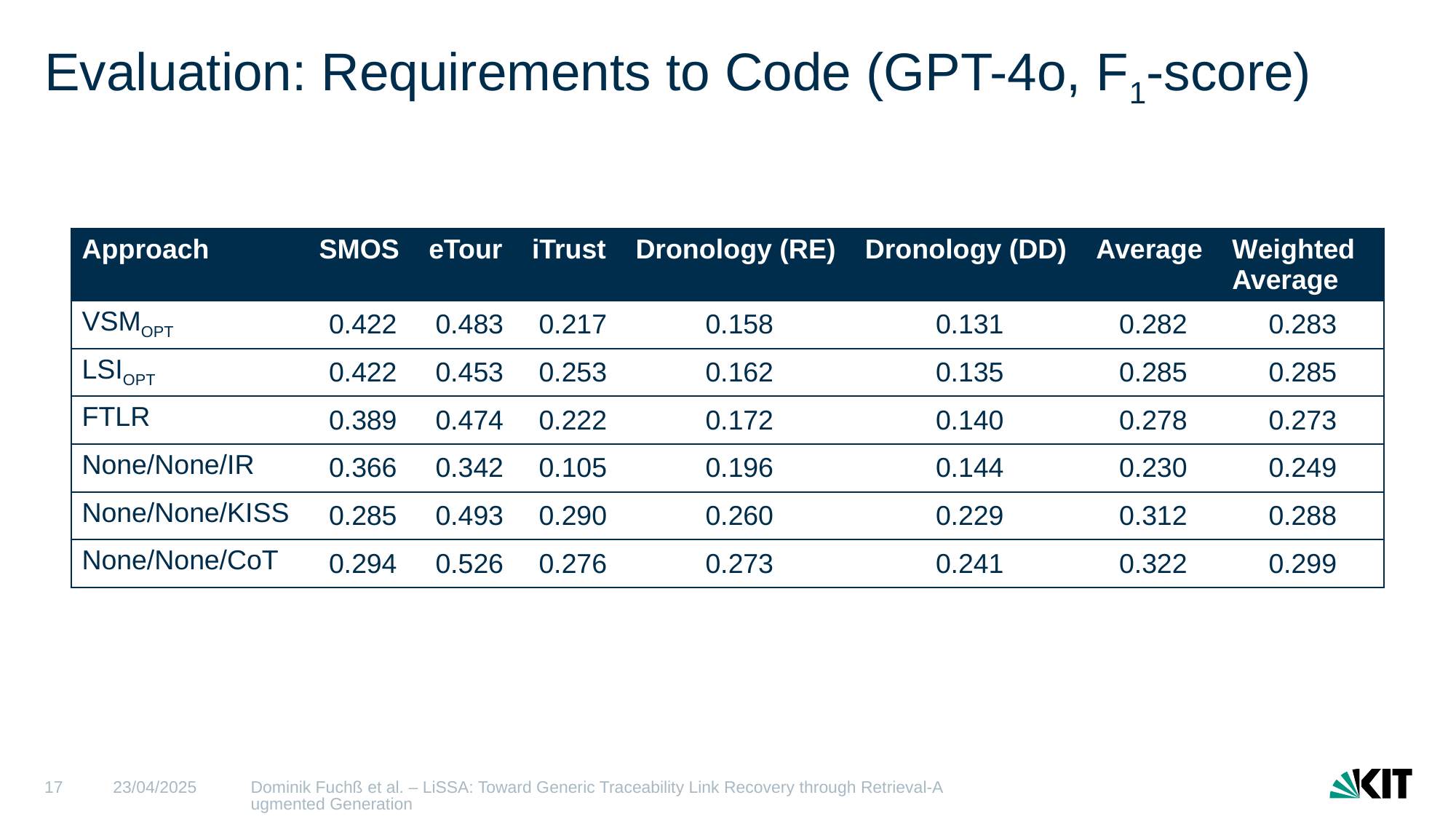

# Evaluation: Requirements to Code (GPT-4o, F1-score)

| Approach | SMOS | eTour | iTrust | Dronology (RE) | Dronology (DD) | Average | Weighted Average |
| --- | --- | --- | --- | --- | --- | --- | --- |
| VSMOPT | 0.422 | 0.483 | 0.217 | 0.158 | 0.131 | 0.282 | 0.283 |
| LSIOPT | 0.422 | 0.453 | 0.253 | 0.162 | 0.135 | 0.285 | 0.285 |
| FTLR | 0.389 | 0.474 | 0.222 | 0.172 | 0.140 | 0.278 | 0.273 |
| None/None/IR | 0.366 | 0.342 | 0.105 | 0.196 | 0.144 | 0.230 | 0.249 |
| None/None/KISS | 0.285 | 0.493 | 0.290 | 0.260 | 0.229 | 0.312 | 0.288 |
| None/None/CoT | 0.294 | 0.526 | 0.276 | 0.273 | 0.241 | 0.322 | 0.299 |
17
23/04/2025
Dominik Fuchß et al. – LiSSA: Toward Generic Traceability Link Recovery through Retrieval-Augmented Generation